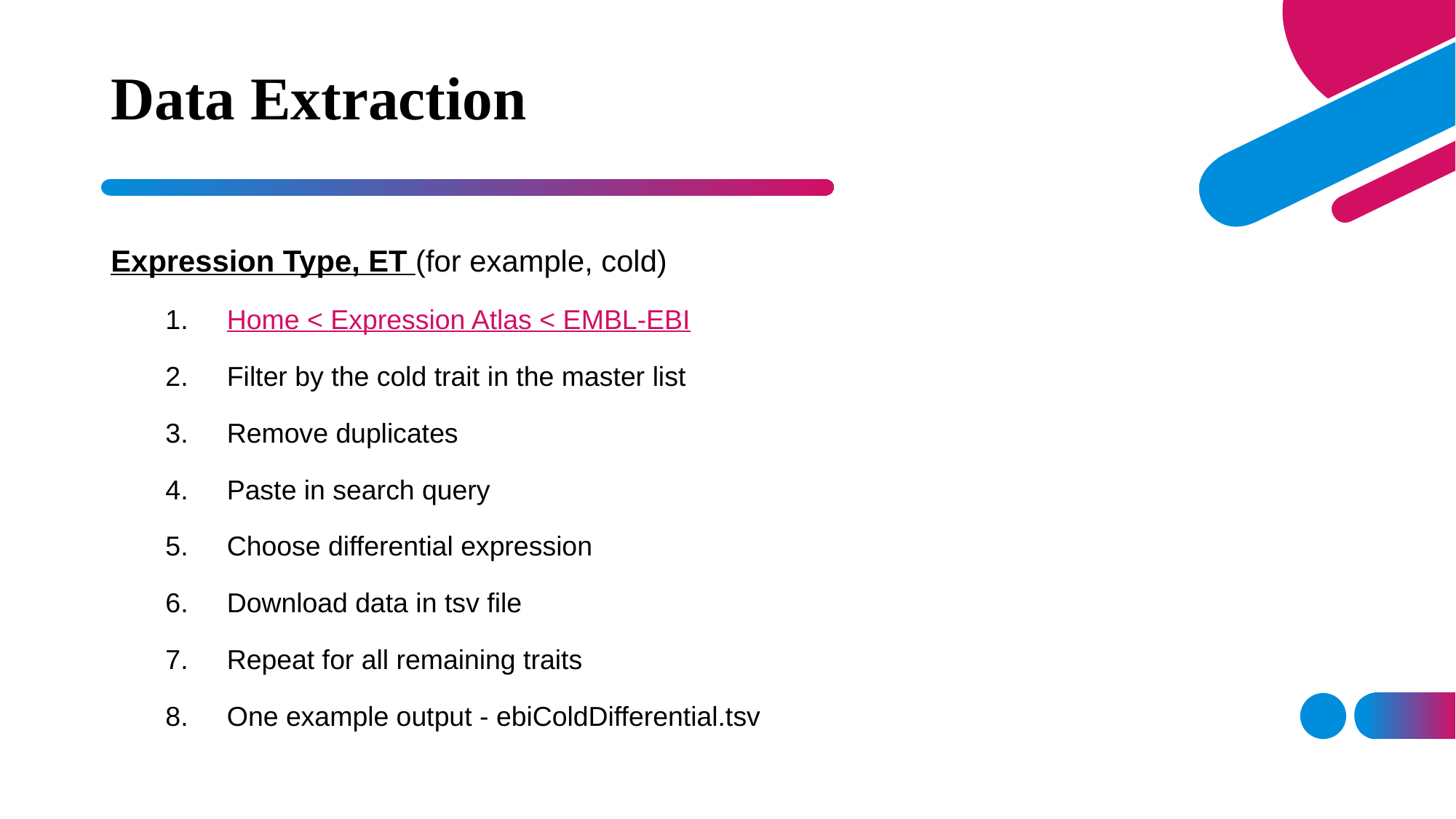

# Data Extraction
Expression Type, ET (for example, cold)
Home < Expression Atlas < EMBL-EBI
Filter by the cold trait in the master list
Remove duplicates
Paste in search query
Choose differential expression
Download data in tsv file
Repeat for all remaining traits
One example output - ebiColdDifferential.tsv